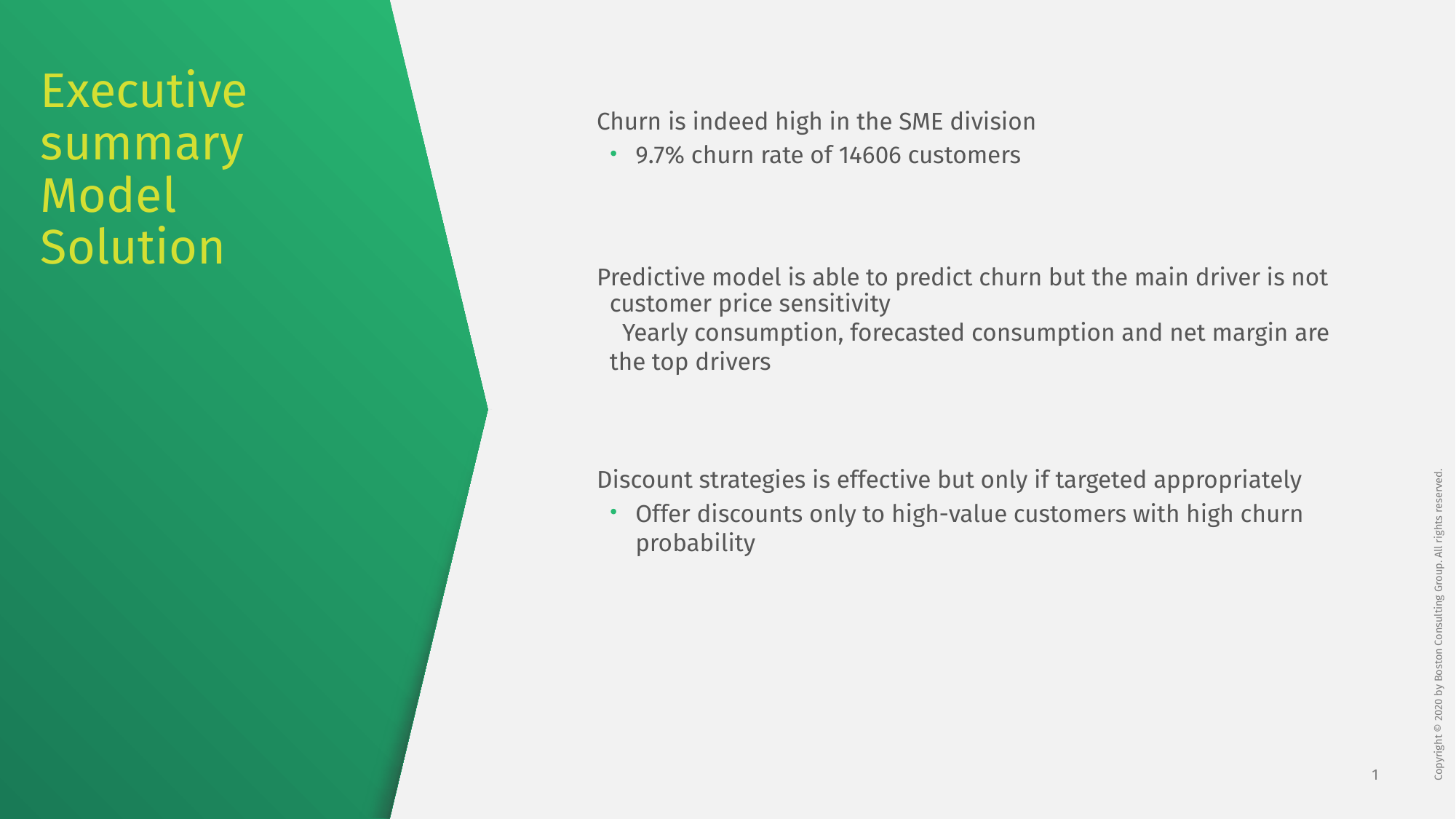

# Executive summary Model Solution
Churn is indeed high in the SME division
9.7% churn rate of 14606 customers

Predictive model is able to predict churn but the main driver is not customer price sensitivity
    Yearly consumption, forecasted consumption and net margin are the top drivers

Discount strategies is effective but only if targeted appropriately
Offer discounts only to high-value customers with high churn probability